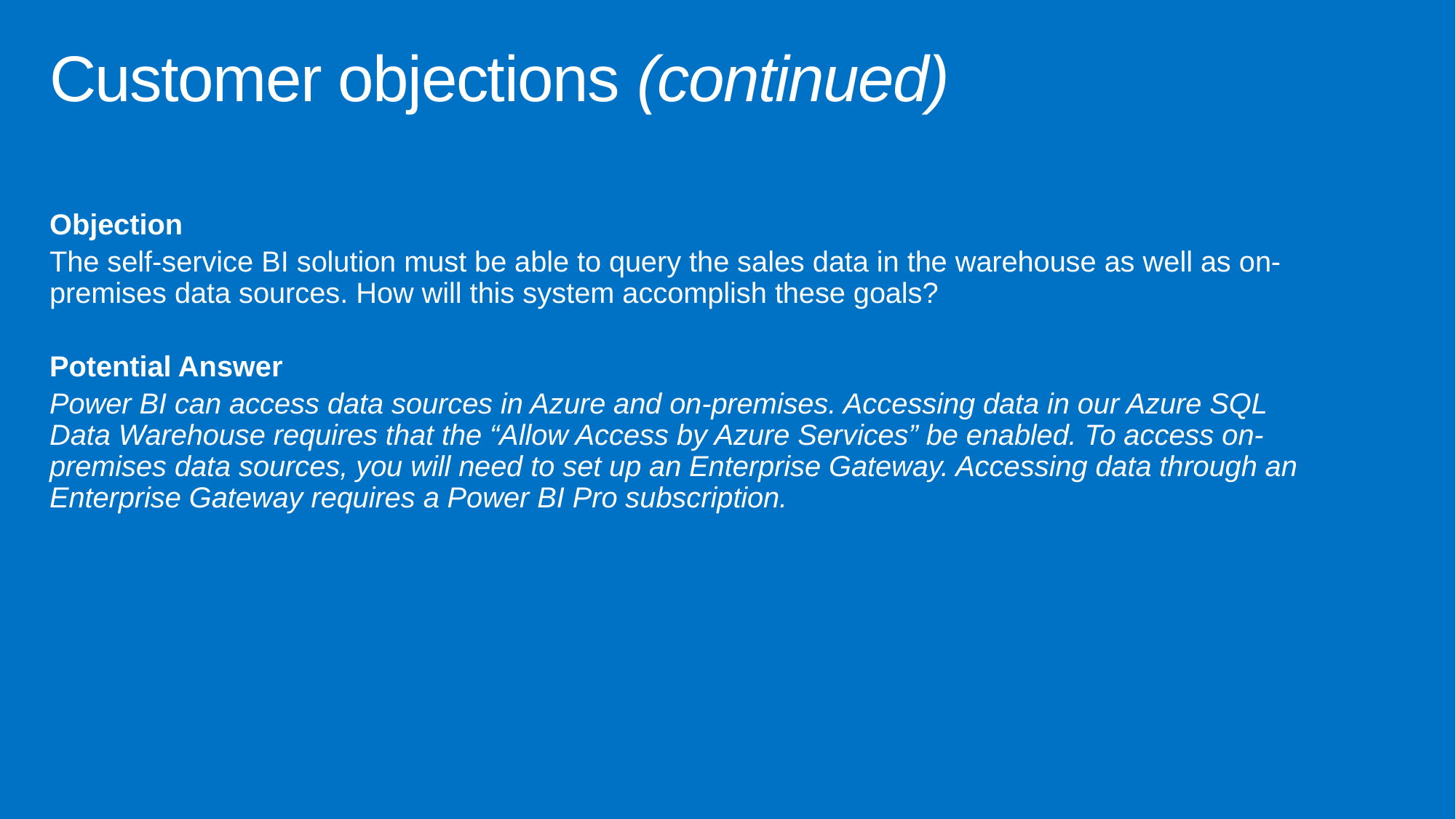

# Customer objections (continued)
Objection
The self-service BI solution must be able to query the sales data in the warehouse as well as on-premises data sources. How will this system accomplish these goals?

Potential Answer
Power BI can access data sources in Azure and on-premises. Accessing data in our Azure SQL Data Warehouse requires that the “Allow Access by Azure Services” be enabled. To access on-premises data sources, you will need to set up an Enterprise Gateway. Accessing data through an Enterprise Gateway requires a Power BI Pro subscription.